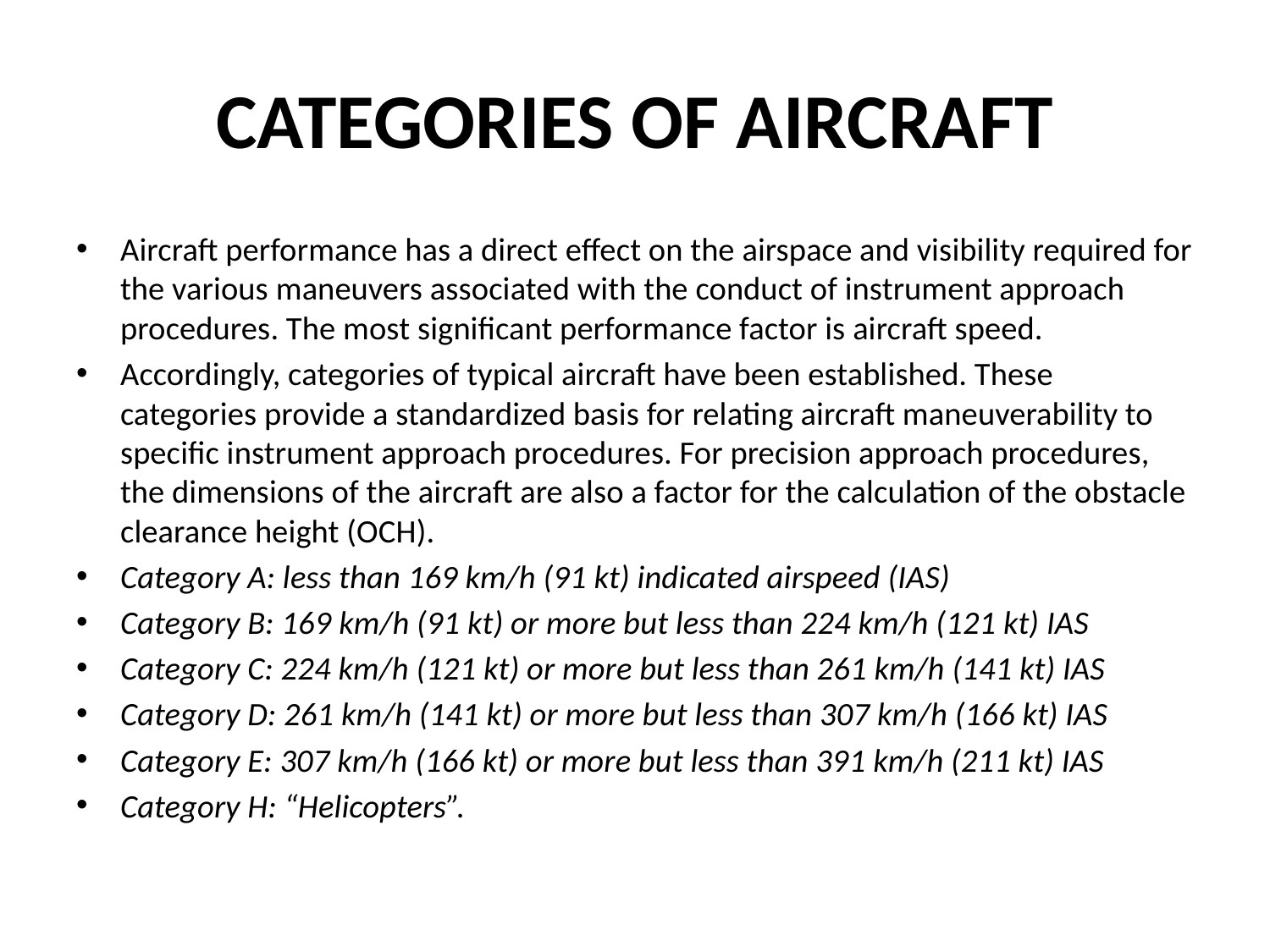

# CATEGORIES OF AIRCRAFT
Aircraft performance has a direct effect on the airspace and visibility required for the various maneuvers associated with the conduct of instrument approach procedures. The most significant performance factor is aircraft speed.
Accordingly, categories of typical aircraft have been established. These categories provide a standardized basis for relating aircraft maneuverability to specific instrument approach procedures. For precision approach procedures, the dimensions of the aircraft are also a factor for the calculation of the obstacle clearance height (OCH).
Category A: less than 169 km/h (91 kt) indicated airspeed (IAS)
Category B: 169 km/h (91 kt) or more but less than 224 km/h (121 kt) IAS
Category C: 224 km/h (121 kt) or more but less than 261 km/h (141 kt) IAS
Category D: 261 km/h (141 kt) or more but less than 307 km/h (166 kt) IAS
Category E: 307 km/h (166 kt) or more but less than 391 km/h (211 kt) IAS
Category H: “Helicopters”.